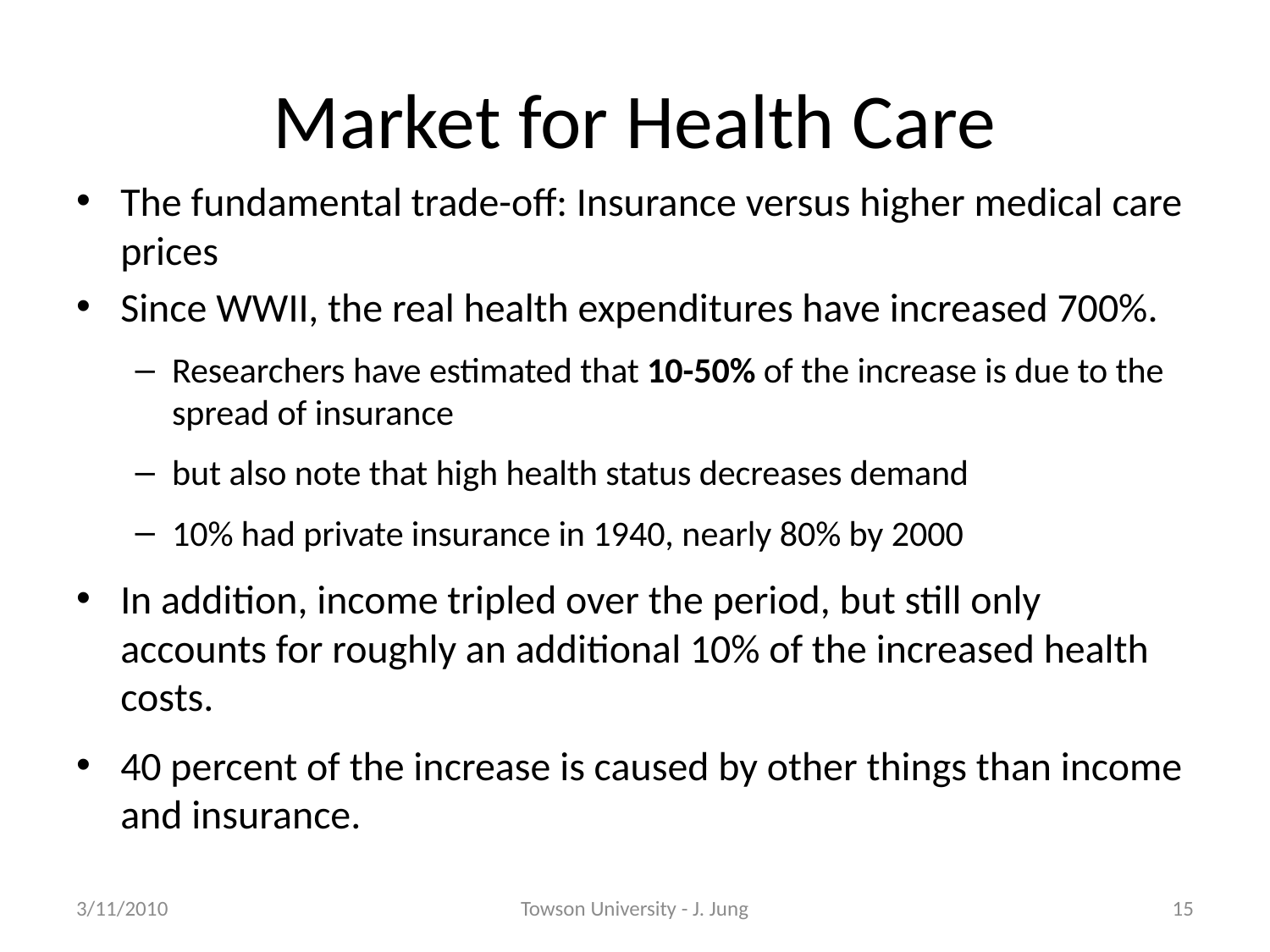

# Market for Health Care
The fundamental trade-off: Insurance versus higher medical care prices
Since WWII, the real health expenditures have increased 700%.
Researchers have estimated that 10-50% of the increase is due to the spread of insurance
but also note that high health status decreases demand
10% had private insurance in 1940, nearly 80% by 2000
In addition, income tripled over the period, but still only accounts for roughly an additional 10% of the increased health costs.
40 percent of the increase is caused by other things than income and insurance.

3/11/2010
Towson University - J. Jung
15